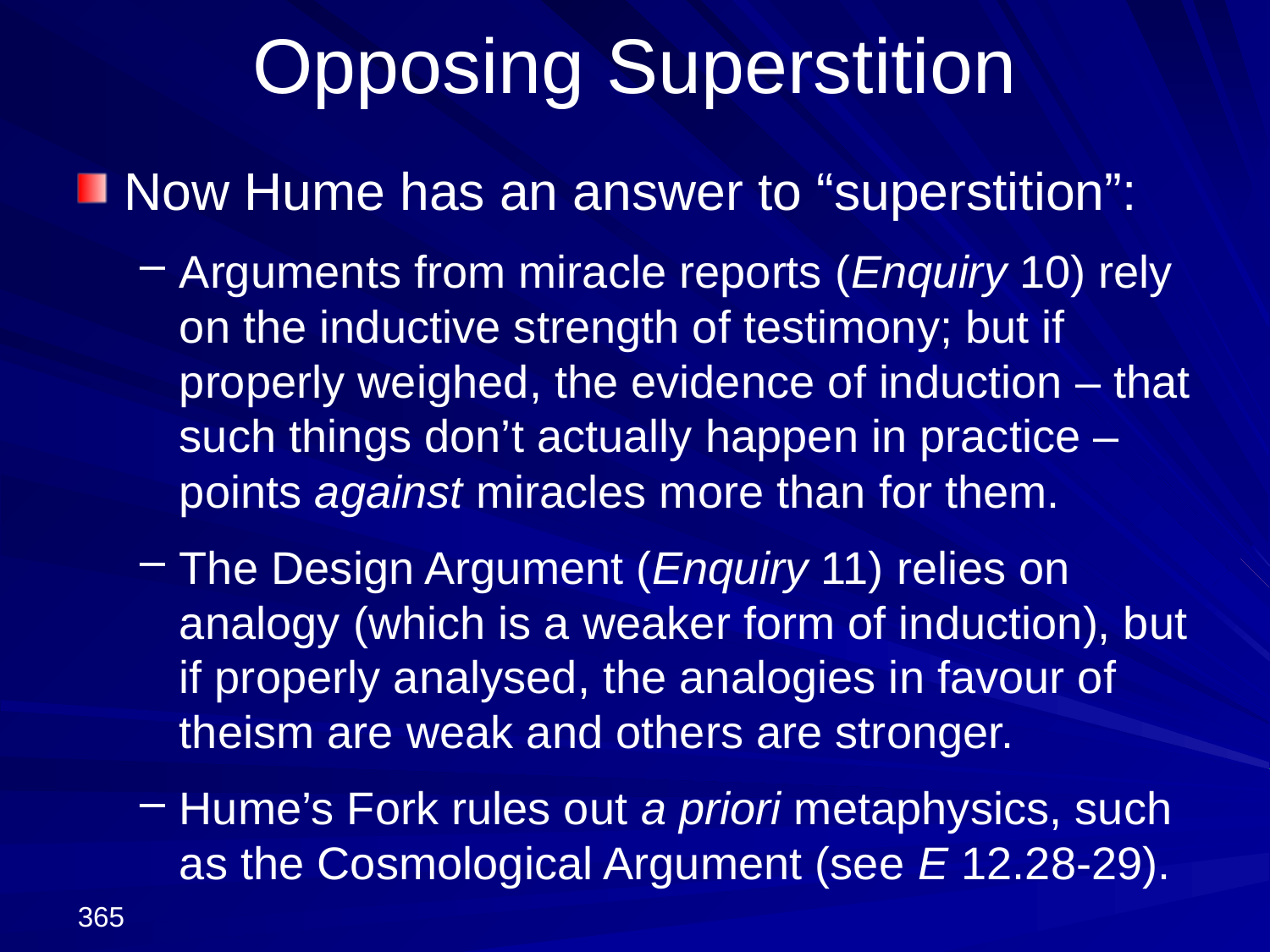

# Opposing Superstition
Now Hume has an answer to “superstition”:
Arguments from miracle reports (Enquiry 10) rely on the inductive strength of testimony; but if properly weighed, the evidence of induction – that such things don’t actually happen in practice – points against miracles more than for them.
The Design Argument (Enquiry 11) relies on analogy (which is a weaker form of induction), but if properly analysed, the analogies in favour of theism are weak and others are stronger.
Hume’s Fork rules out a priori metaphysics, such as the Cosmological Argument (see E 12.28-29).
365